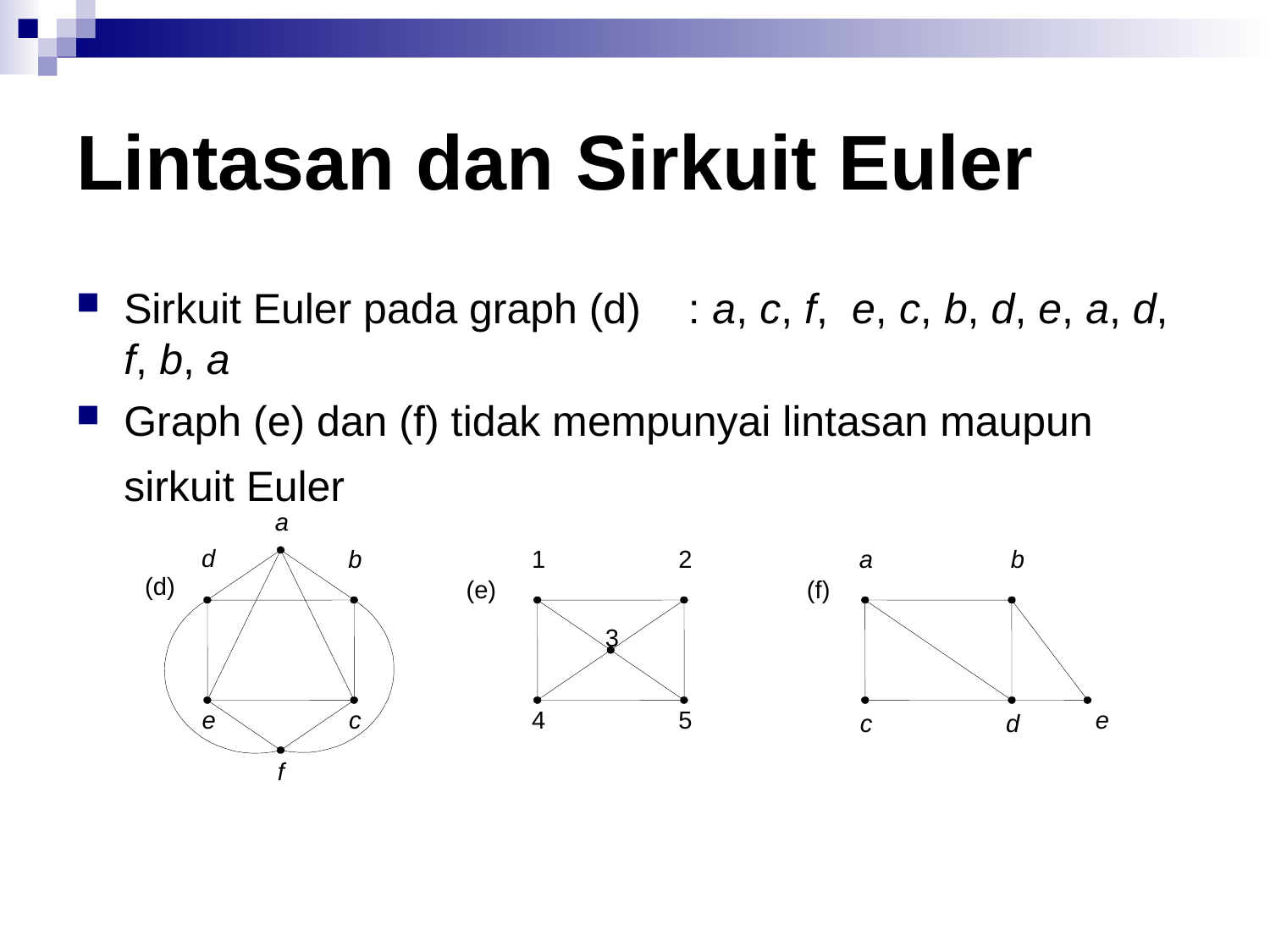

# Lintasan dan Sirkuit Euler
Sirkuit Euler pada graph (d)    : a, c, f,  e, c, b, d, e, a, d, f, b, a
Graph (e) dan (f) tidak mempunyai lintasan maupun sirkuit Euler
a
d
b
1
2
a
b

(d)
(e)
(f)

3

e
c
4
5
e
c
d

f